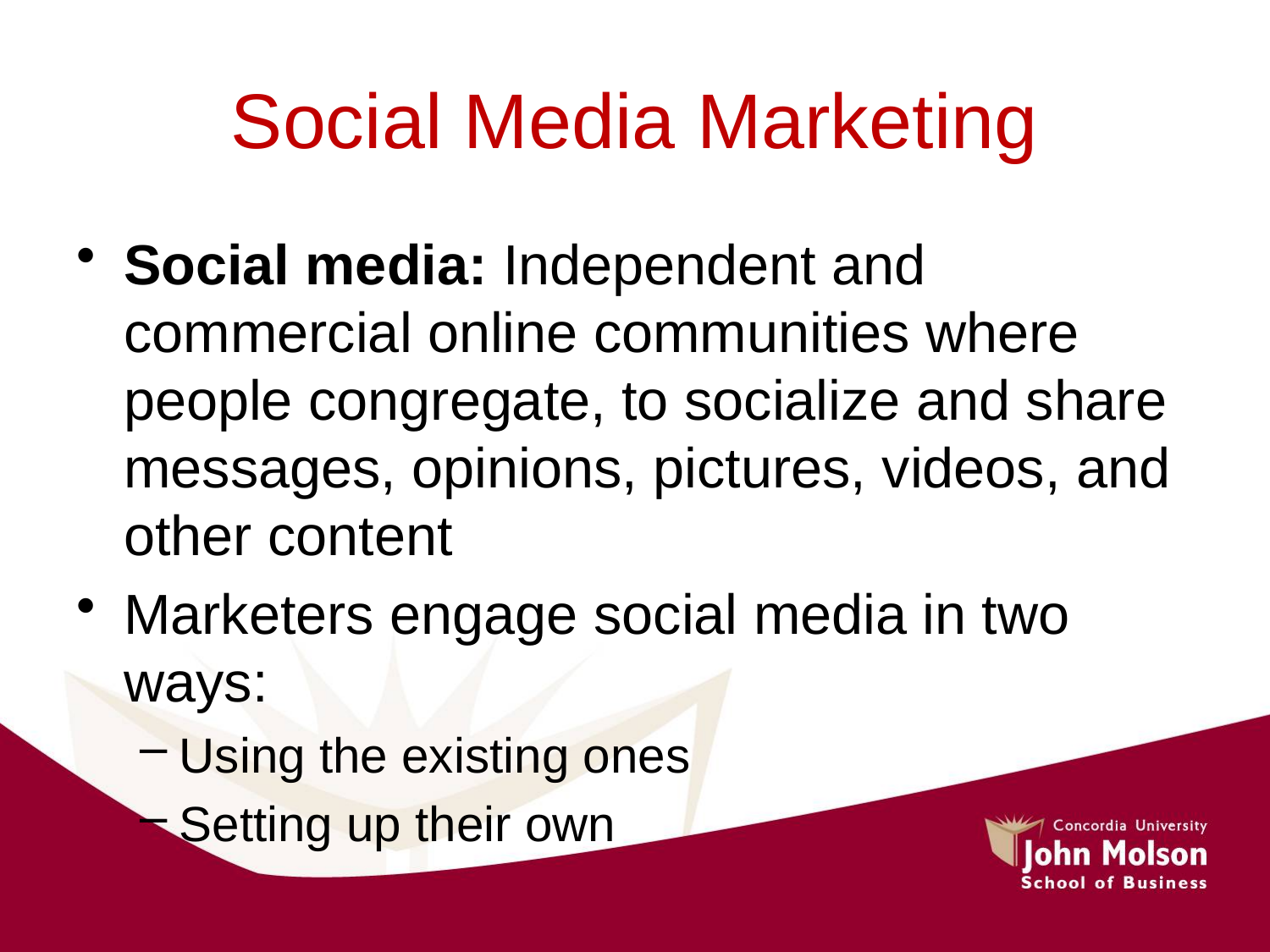

# Social Media Marketing
Social media: Independent and commercial online communities where people congregate, to socialize and share messages, opinions, pictures, videos, and other content
Marketers engage social media in two ways:
Using the existing ones
Setting up their own